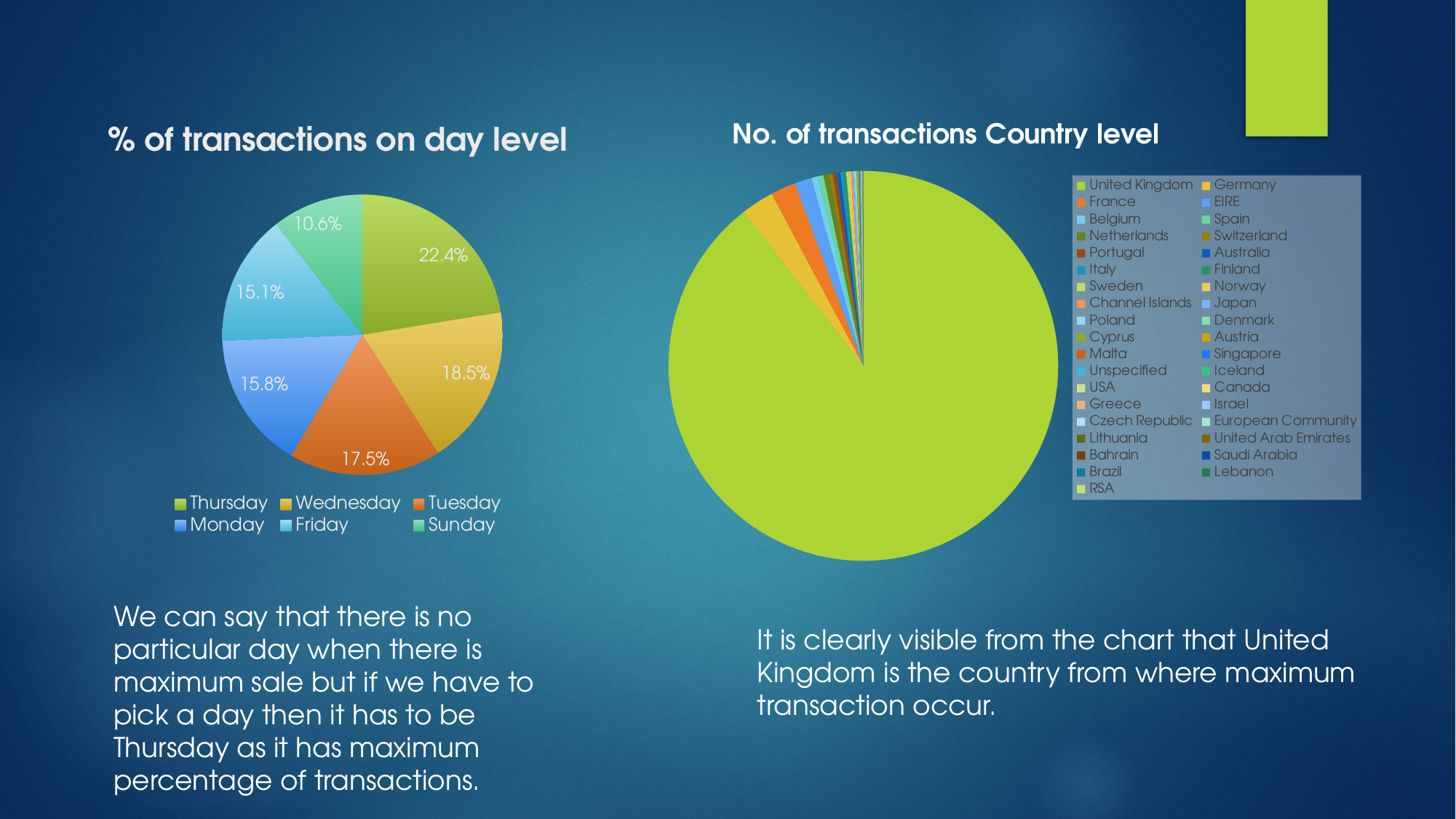

### Chart: % of transactions on day level

| Category |  % of total |
|---|---|
| Thursday | 0.22433528616493917 |
| Wednesday | 0.18521856692203695 |
| Tuesday | 0.1753943217665615 |
| Monday | 0.15826949076160432 |
| Friday | 0.1512392969806219 |
| Sunday | 0.10554303740423614 |

### Chart: No. of transactions Country level

| Category | No. of transactions |
|---|---|
| United Kingdom | 19857.0 |
| Germany | 603.0 |
| France | 458.0 |
| EIRE | 319.0 |
| Belgium | 119.0 |
| Spain | 105.0 |
| Netherlands | 101.0 |
| Switzerland | 71.0 |
| Portugal | 70.0 |
| Australia | 69.0 |
| Italy | 55.0 |
| Finland | 48.0 |
| Sweden | 46.0 |
| Norway | 40.0 |
| Channel Islands | 33.0 |
| Japan | 28.0 |
| Poland | 24.0 |
| Denmark | 21.0 |
| Cyprus | 20.0 |
| Austria | 19.0 |
| Malta | 10.0 |
| Singapore | 10.0 |
| Unspecified | 8.0 |
| Iceland | 7.0 |
| USA | 7.0 |
| Canada | 6.0 |
| Greece | 6.0 |
| Israel | 6.0 |
| Czech Republic | 5.0 |
| European Community | 5.0 |
| Lithuania | 4.0 |
| United Arab Emirates | 3.0 |
| Bahrain | 2.0 |
| Saudi Arabia | 2.0 |
| Brazil | 1.0 |
| Lebanon | 1.0 |
| RSA | 1.0 |
We can say that there is no particular day when there is maximum sale but if we have to pick a day then it has to be Thursday as it has maximum percentage of transactions.
It is clearly visible from the chart that United Kingdom is the country from where maximum transaction occur.